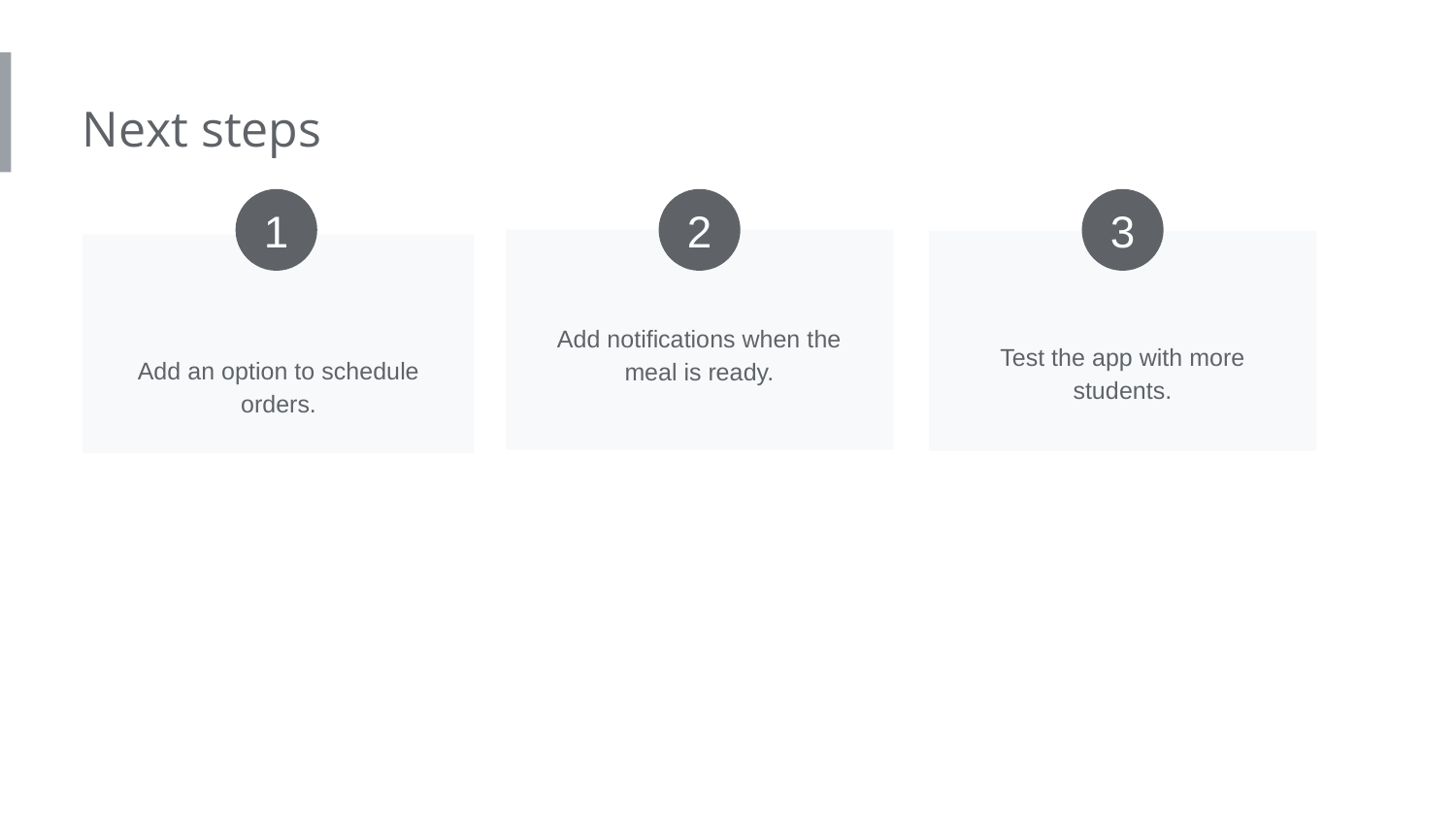

Next steps
1
2
3

Add notifications when the meal is ready.
Test the app with more students.
Add an option to schedule orders.